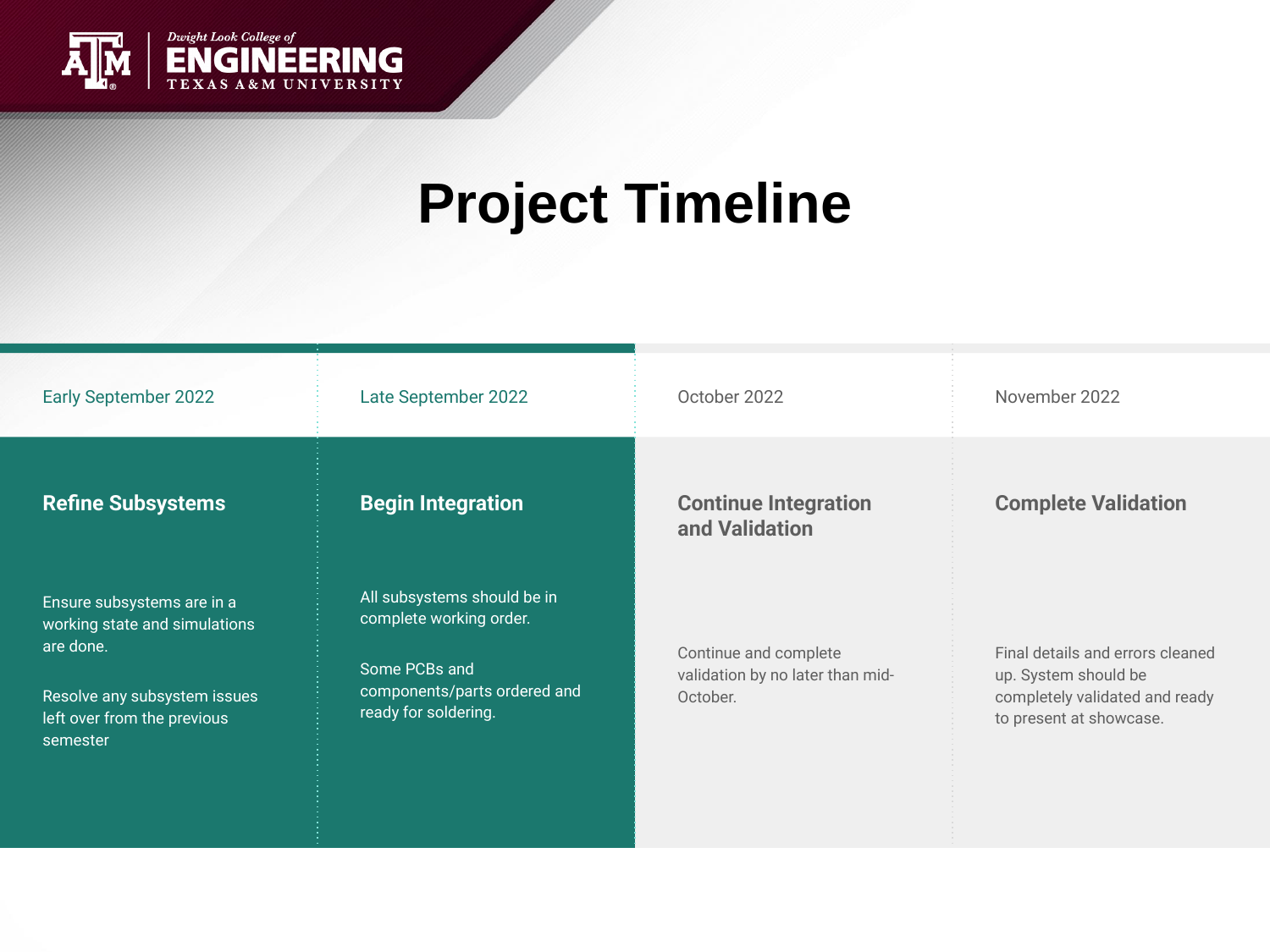

# Project Timeline

Early September 2022
Refine Subsystems
Ensure subsystems are in a working state and simulations are done.
Resolve any subsystem issues left over from the previous semester

Late September 2022
Begin Integration
All subsystems should be in complete working order.
Some PCBs and components/parts ordered and ready for soldering.

October 2022
Continue Integration and Validation
Continue and complete validation by no later than mid-October.

November 2022
Complete Validation
Final details and errors cleaned up. System should be completely validated and ready to present at showcase.